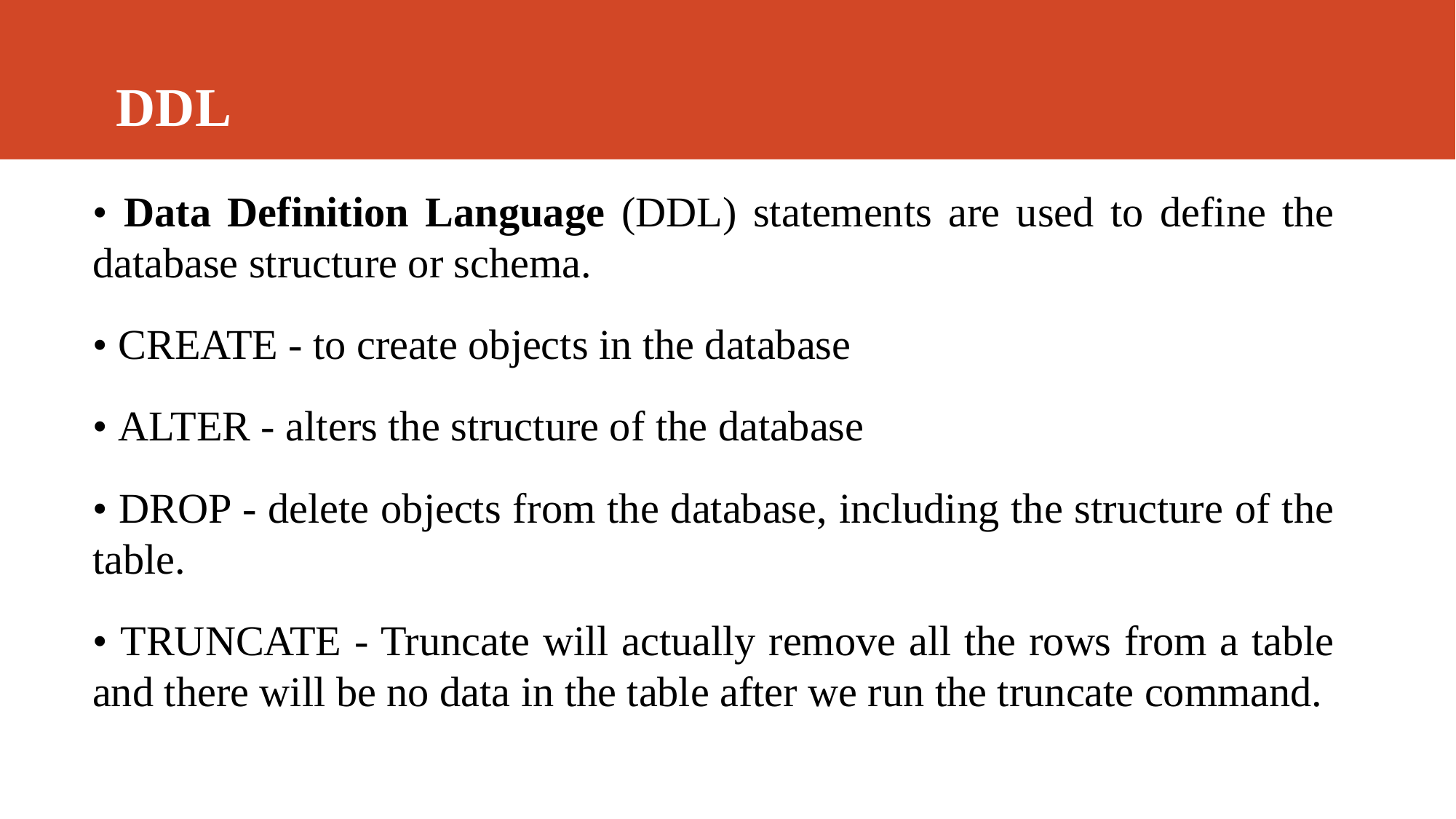

# DDL
• Data Definition Language (DDL) statements are used to define the database structure or schema.
• CREATE - to create objects in the database
• ALTER - alters the structure of the database
• DROP - delete objects from the database, including the structure of the table.
• TRUNCATE - Truncate will actually remove all the rows from a table and there will be no data in the table after we run the truncate command.